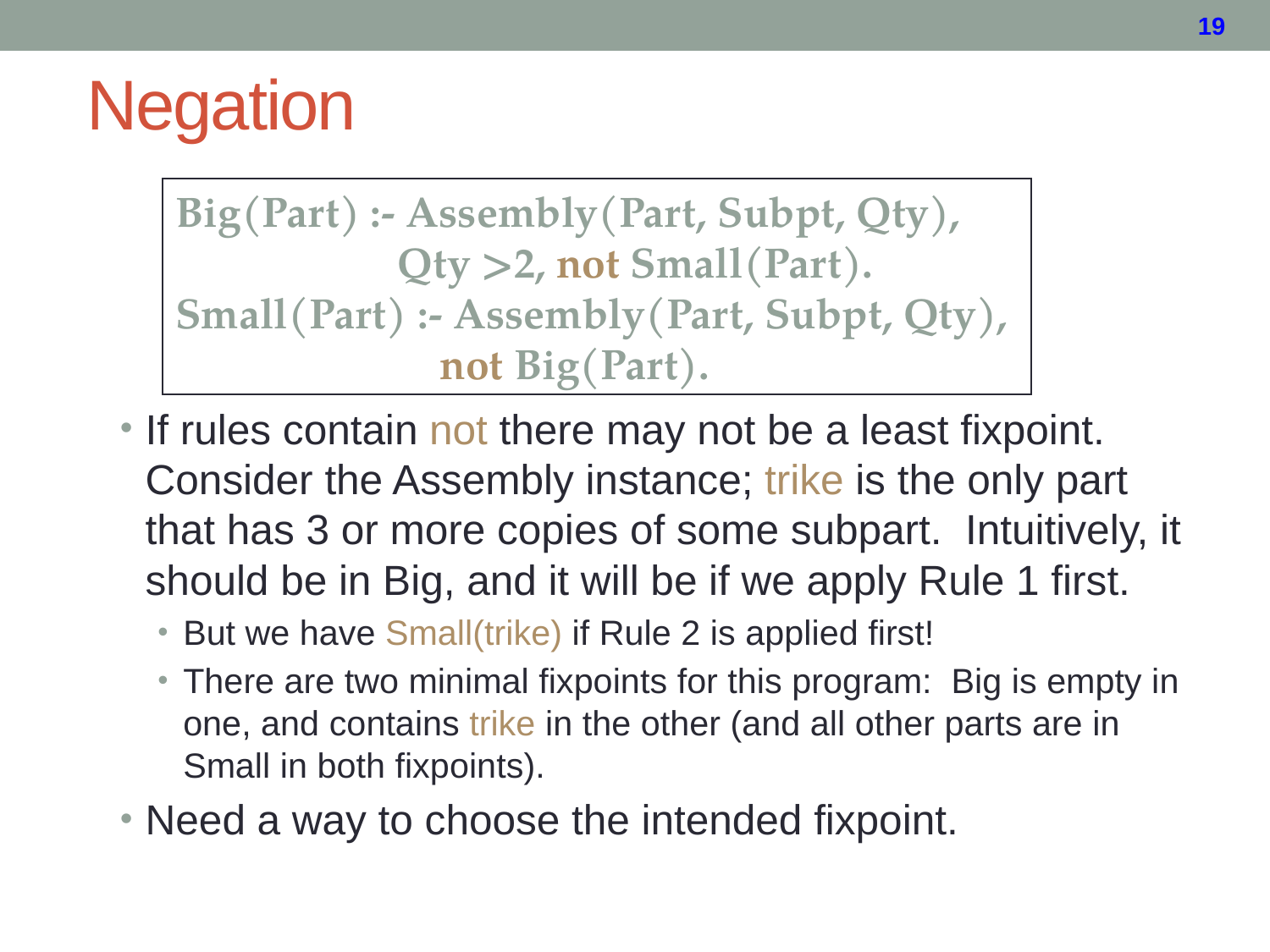

# Negation
Big(Part) :- Assembly(Part, Subpt, Qty),
	         Qty >2, not Small(Part).
Small(Part) :- Assembly(Part, Subpt, Qty),
                         not Big(Part).
If rules contain not there may not be a least fixpoint.  Consider the Assembly instance; trike is the only part that has 3 or more copies of some subpart.  Intuitively, it should be in Big, and it will be if we apply Rule 1 first.
But we have Small(trike) if Rule 2 is applied first!
There are two minimal fixpoints for this program:  Big is empty in one, and contains trike in the other (and all other parts are in Small in both fixpoints).
Need a way to choose the intended fixpoint.